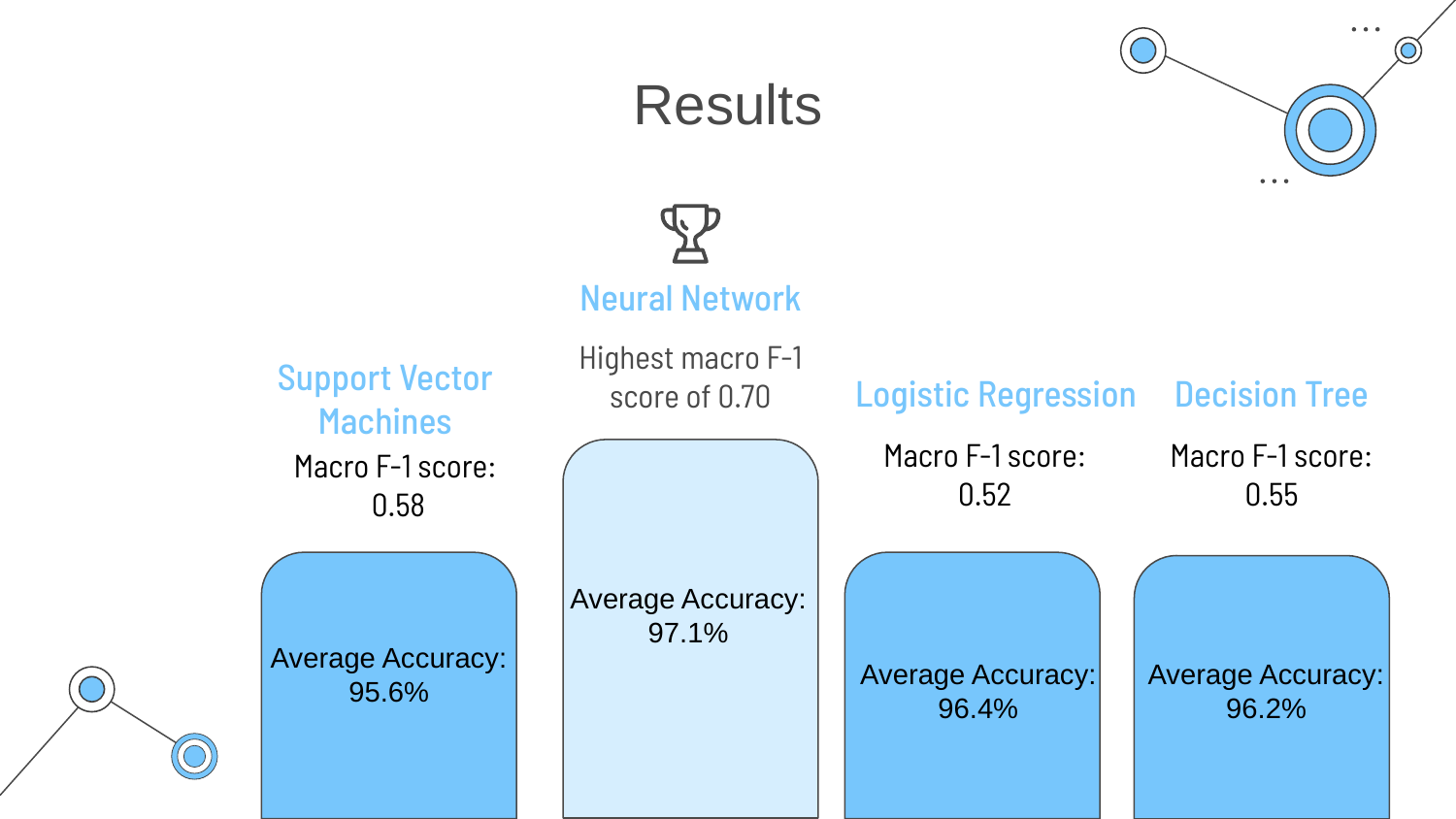

# Results

Neural Network
Highest macro F-1 score of 0.70
Support Vector Machines

Logistic Regression

Decision Tree
Macro F-1 score: 0.52

Macro F-1 score:
0.55

Macro F-1 score:
0.58

Average Accuracy:
97.1%
Average Accuracy:
95.6%

Average Accuracy:
96.4%
Average Accuracy:
96.2%